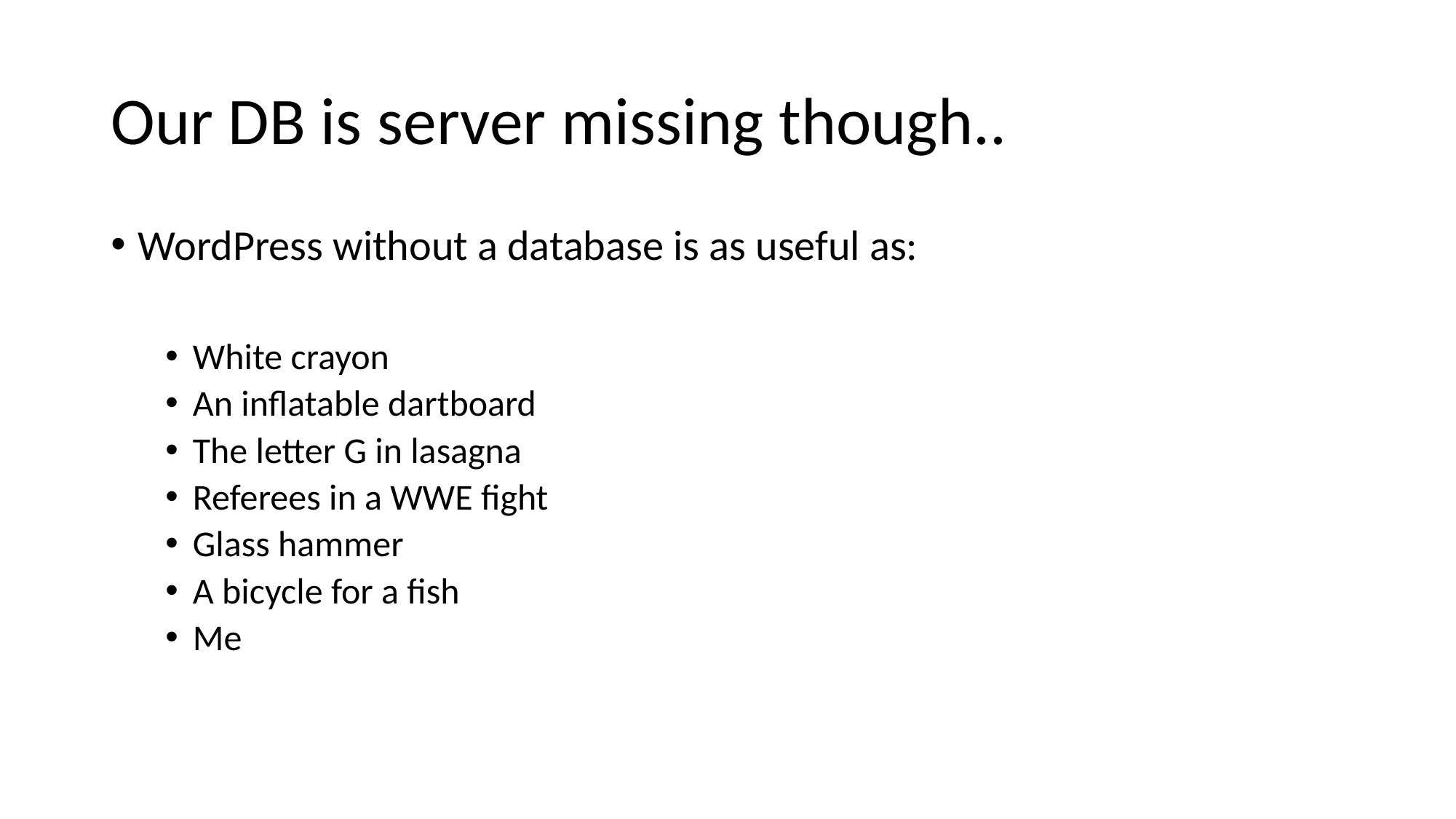

# Our DB is server missing though..
WordPress without a database is as useful as:

White crayon
An inflatable dartboard
The letter G in lasagna
Referees in a WWE fight
Glass hammer
A bicycle for a fish
Me